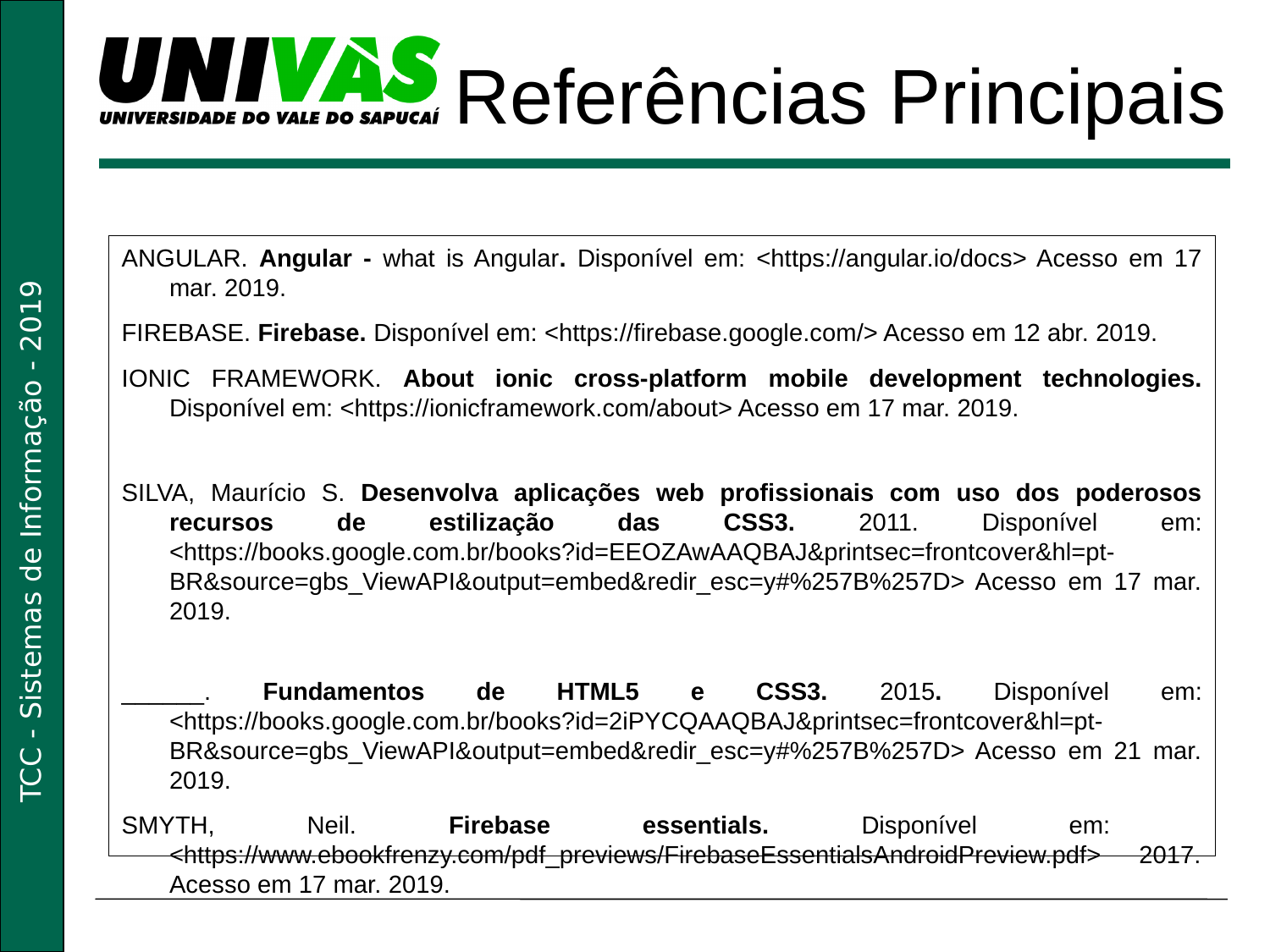

Referências Principais
ANGULAR. Angular - what is Angular. Disponível em: <https://angular.io/docs> Acesso em 17 mar. 2019.
FIREBASE. Firebase. Disponível em: <https://firebase.google.com/> Acesso em 12 abr. 2019.
IONIC FRAMEWORK. About ionic cross-platform mobile development technologies. Disponível em: <https://ionicframework.com/about> Acesso em 17 mar. 2019.

SILVA, Maurício S. Desenvolva aplicações web profissionais com uso dos poderosos recursos de estilização das CSS3. 2011. Disponível em: <https://books.google.com.br/books?id=EEOZAwAAQBAJ&printsec=frontcover&hl=pt-BR&source=gbs_ViewAPI&output=embed&redir_esc=y#%257B%257D> Acesso em 17 mar. 2019.

______. Fundamentos de HTML5 e CSS3. 2015. Disponível em: <https://books.google.com.br/books?id=2iPYCQAAQBAJ&printsec=frontcover&hl=pt-BR&source=gbs_ViewAPI&output=embed&redir_esc=y#%257B%257D> Acesso em 21 mar. 2019.
SMYTH, Neil. Firebase essentials. Disponível em:  <https://www.ebookfrenzy.com/pdf_previews/FirebaseEssentialsAndroidPreview.pdf> 2017. Acesso em 17 mar. 2019.